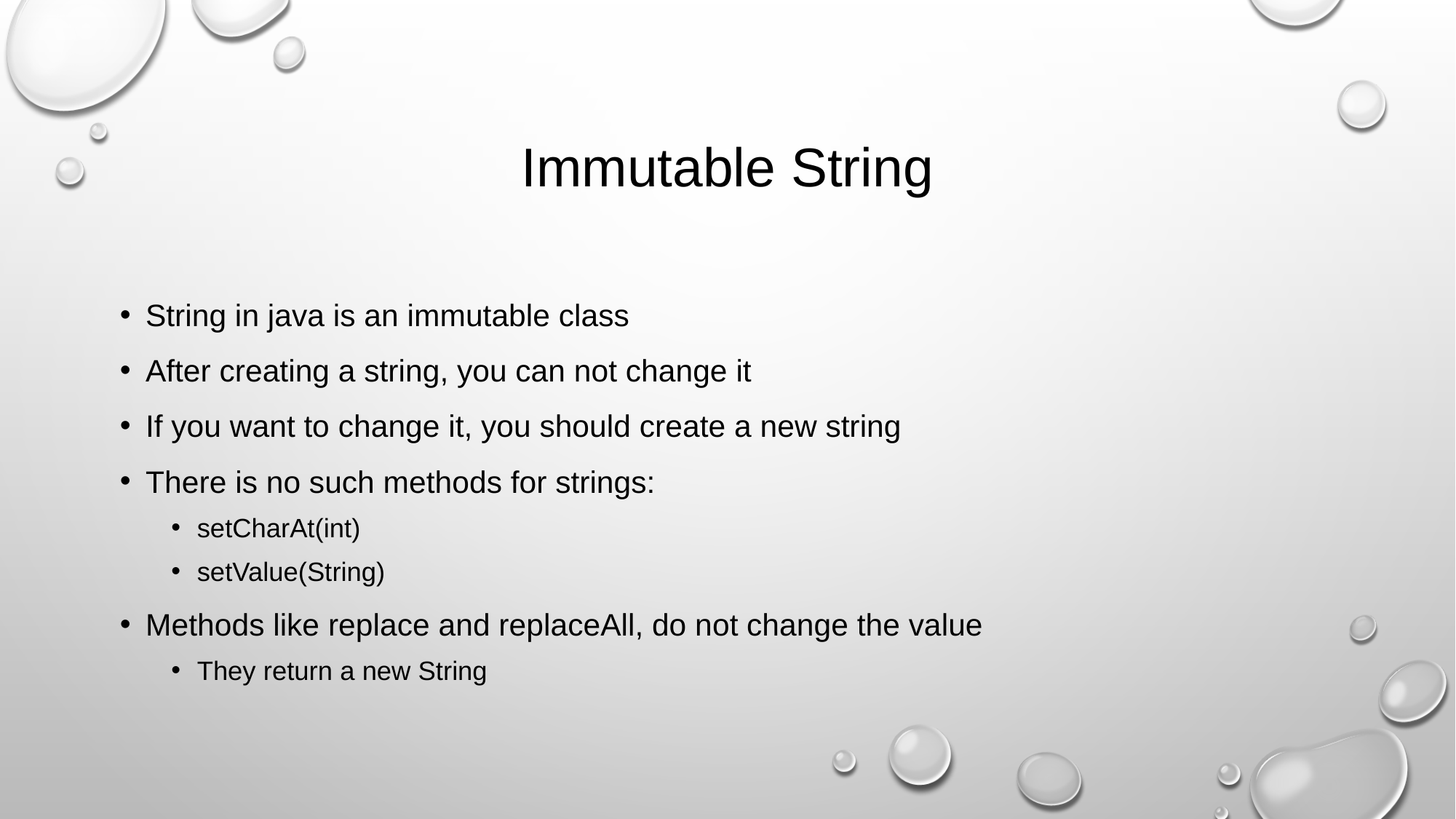

# Immutable String
String in java is an immutable class
After creating a string, you can not change it
If you want to change it, you should create a new string
There is no such methods for strings:
setCharAt(int)
setValue(String)
Methods like replace and replaceAll, do not change the value
They return a new String